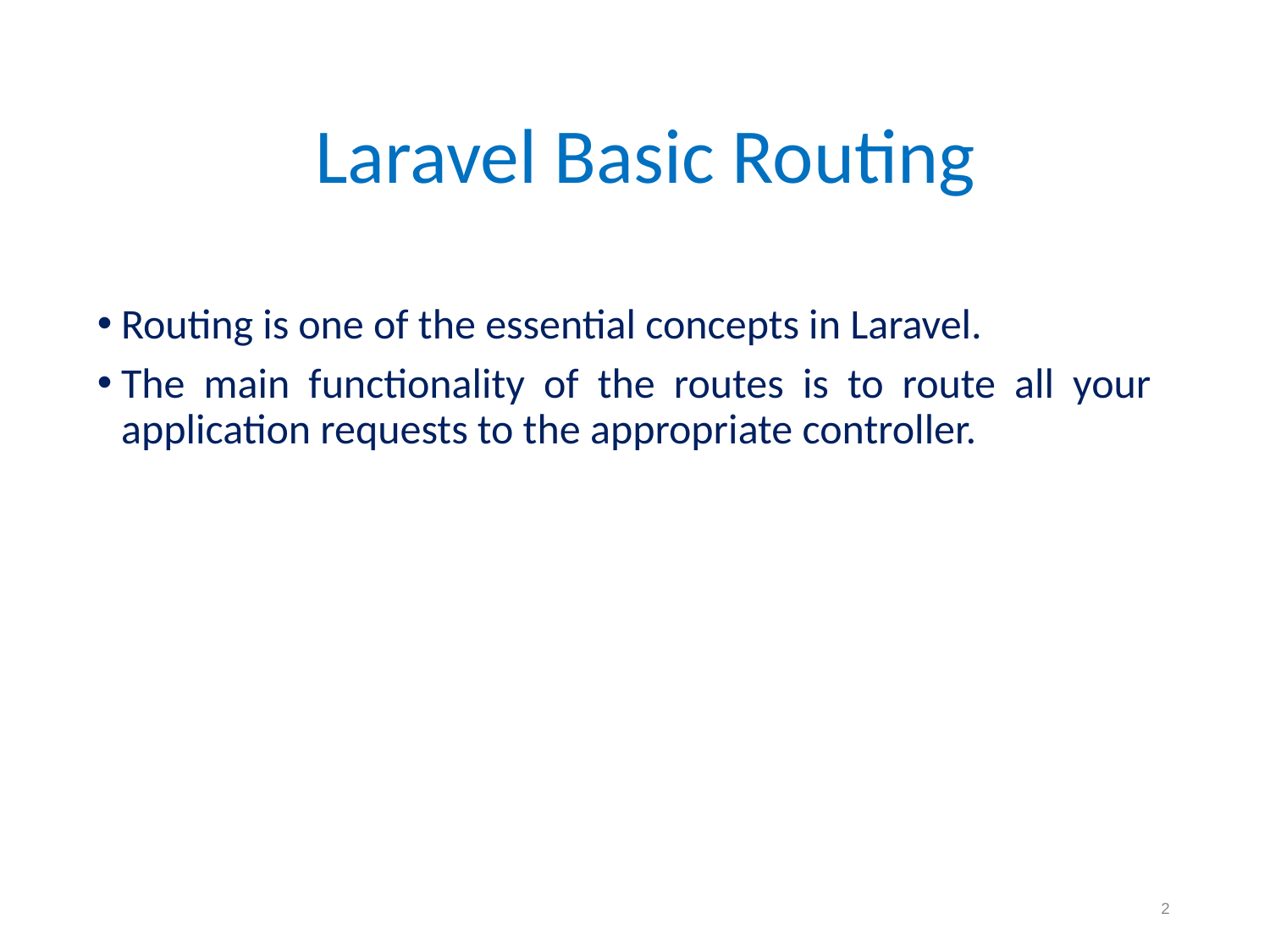

Laravel Basic Routing
Routing is one of the essential concepts in Laravel.
The main functionality of the routes is to route all your application requests to the appropriate controller.
2